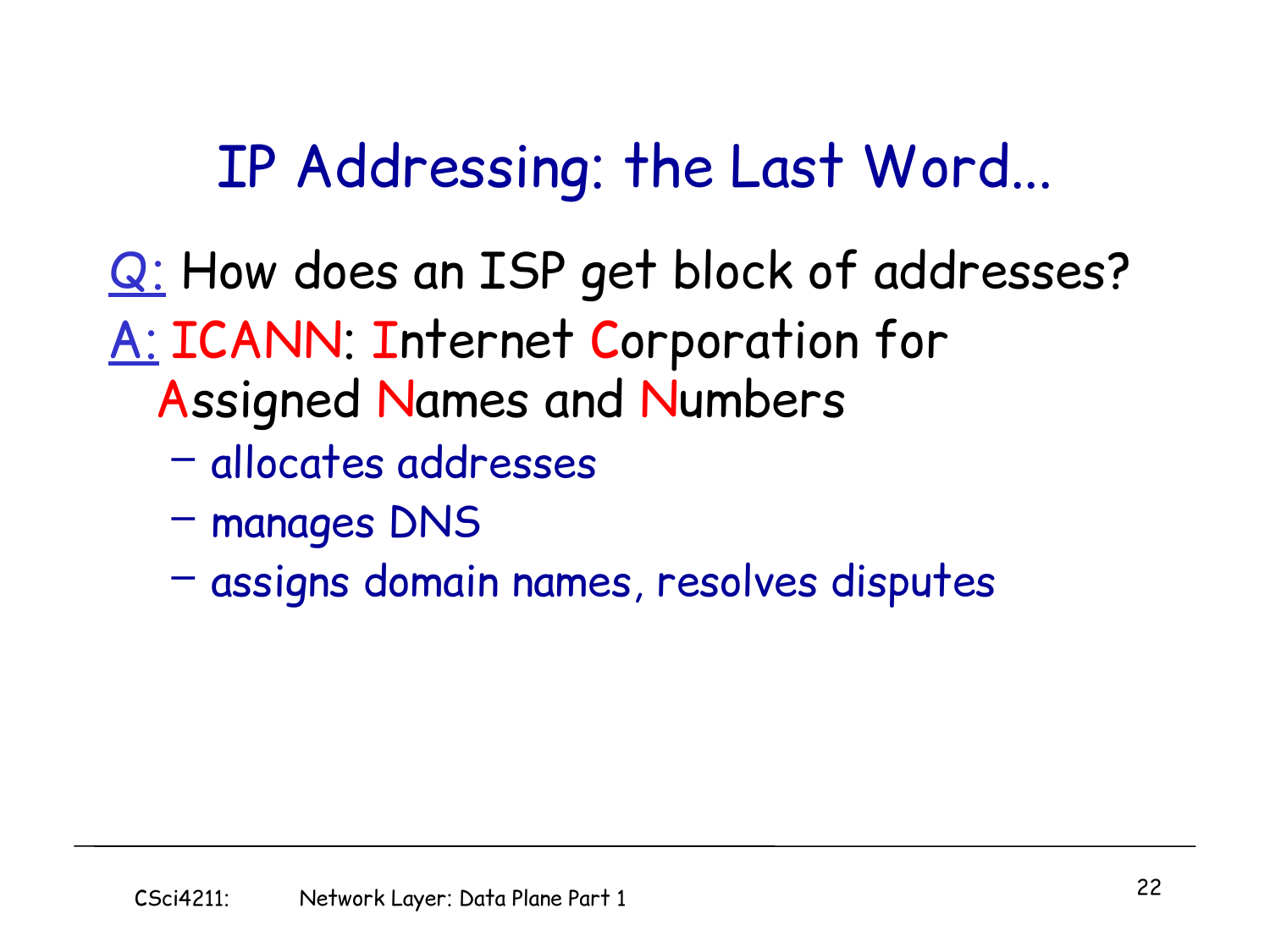

# IP Addressing: the Last Word...
Q: How does an ISP get block of addresses?
A: ICANN: Internet Corporation for Assigned Names and Numbers
allocates addresses
manages DNS
assigns domain names, resolves disputes
22
CSci4211:           Network Layer: Data Plane Part 1